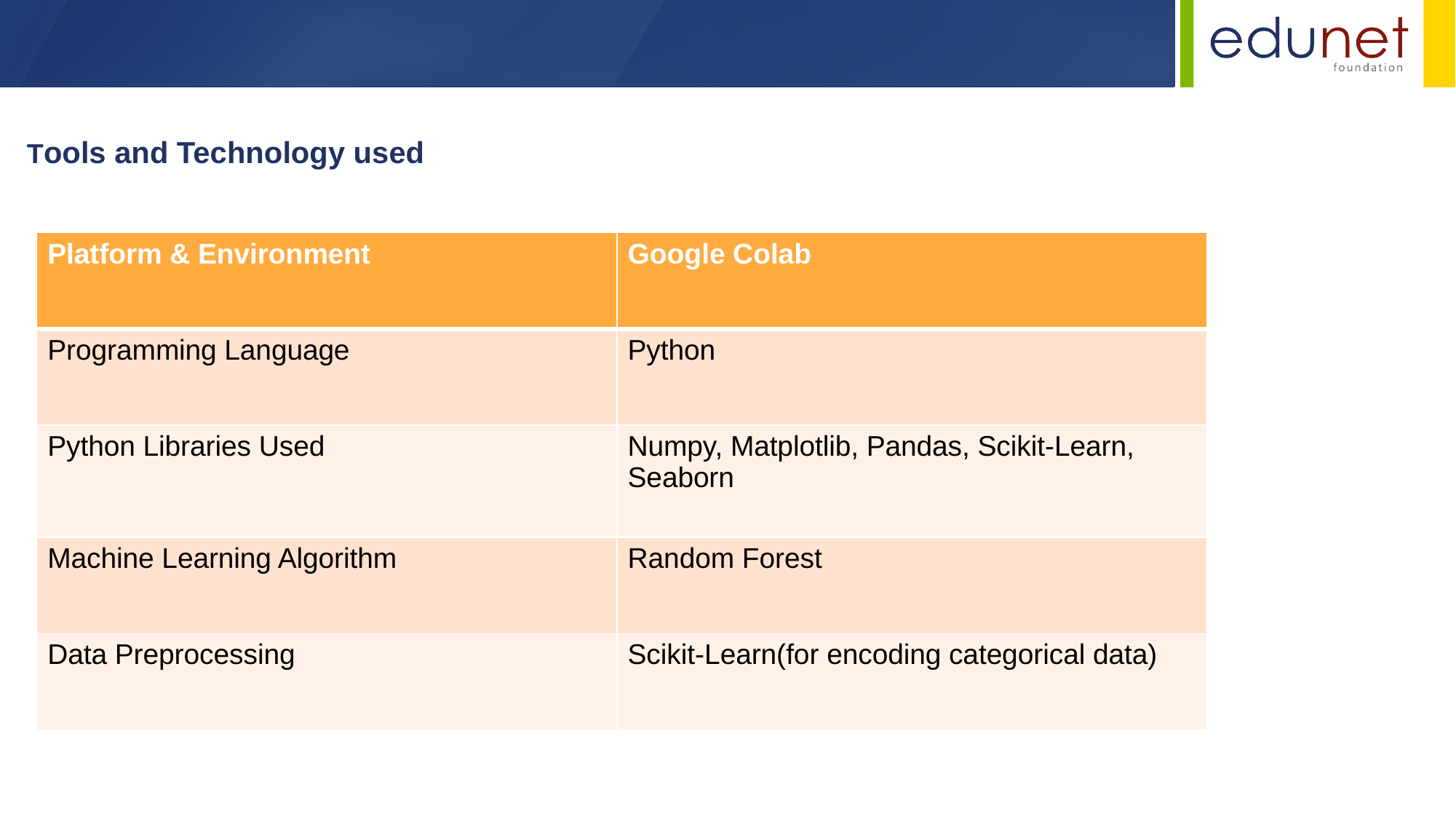

Tools and Technology used
| Platform & Environment | Google Colab |
| --- | --- |
| Programming Language | Python |
| Python Libraries Used | Numpy, Matplotlib, Pandas, Scikit-Learn, Seaborn |
| Machine Learning Algorithm | Random Forest |
| Data Preprocessing | Scikit-Learn(for encoding categorical data) |